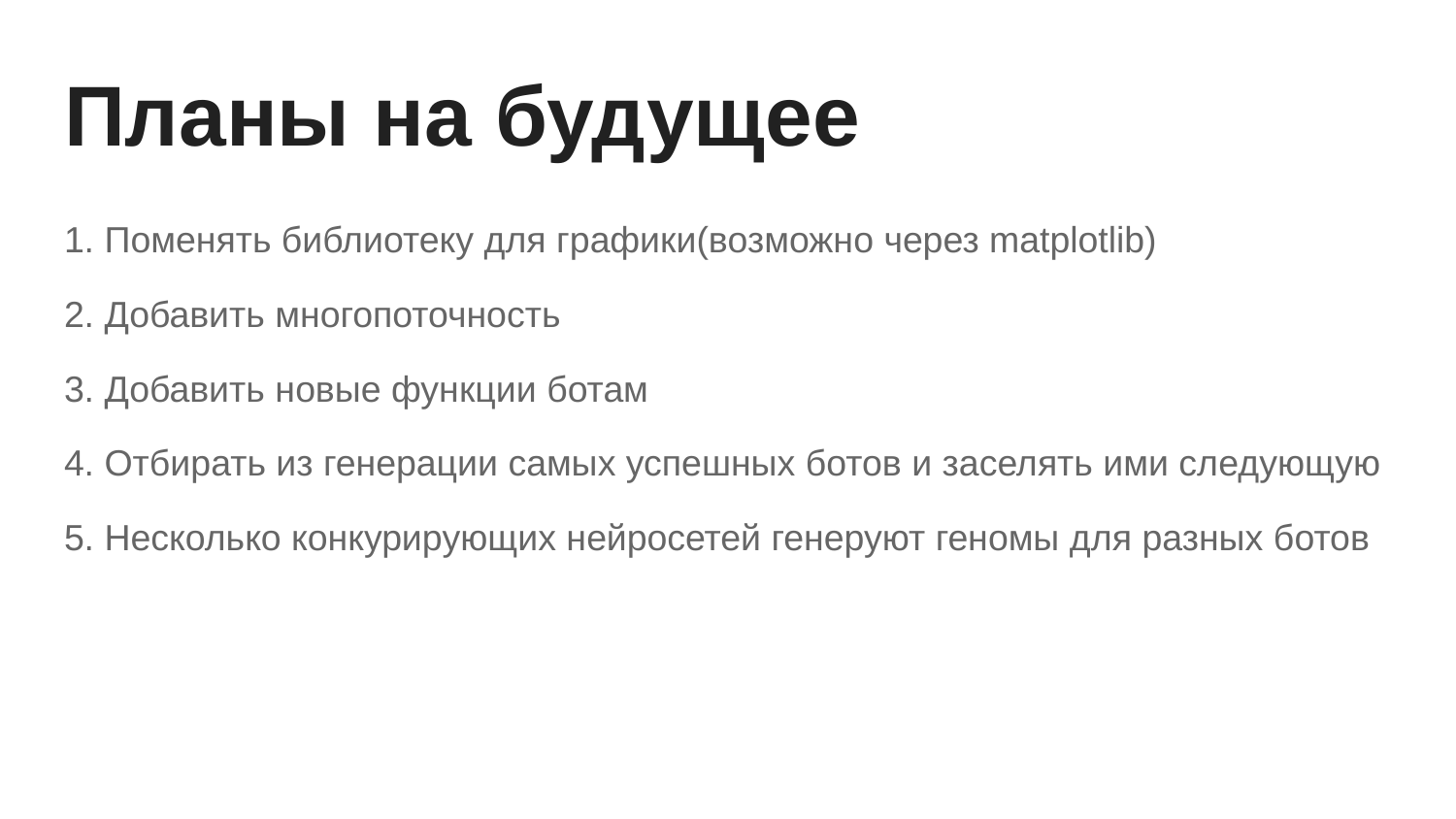

# Планы на будущее
1. Поменять библиотеку для графики(возможно через matplotlib)
2. Добавить многопоточность
3. Добавить новые функции ботам
4. Отбирать из генерации самых успешных ботов и заселять ими следующую
5. Несколько конкурирующих нейросетей генеруют геномы для разных ботов